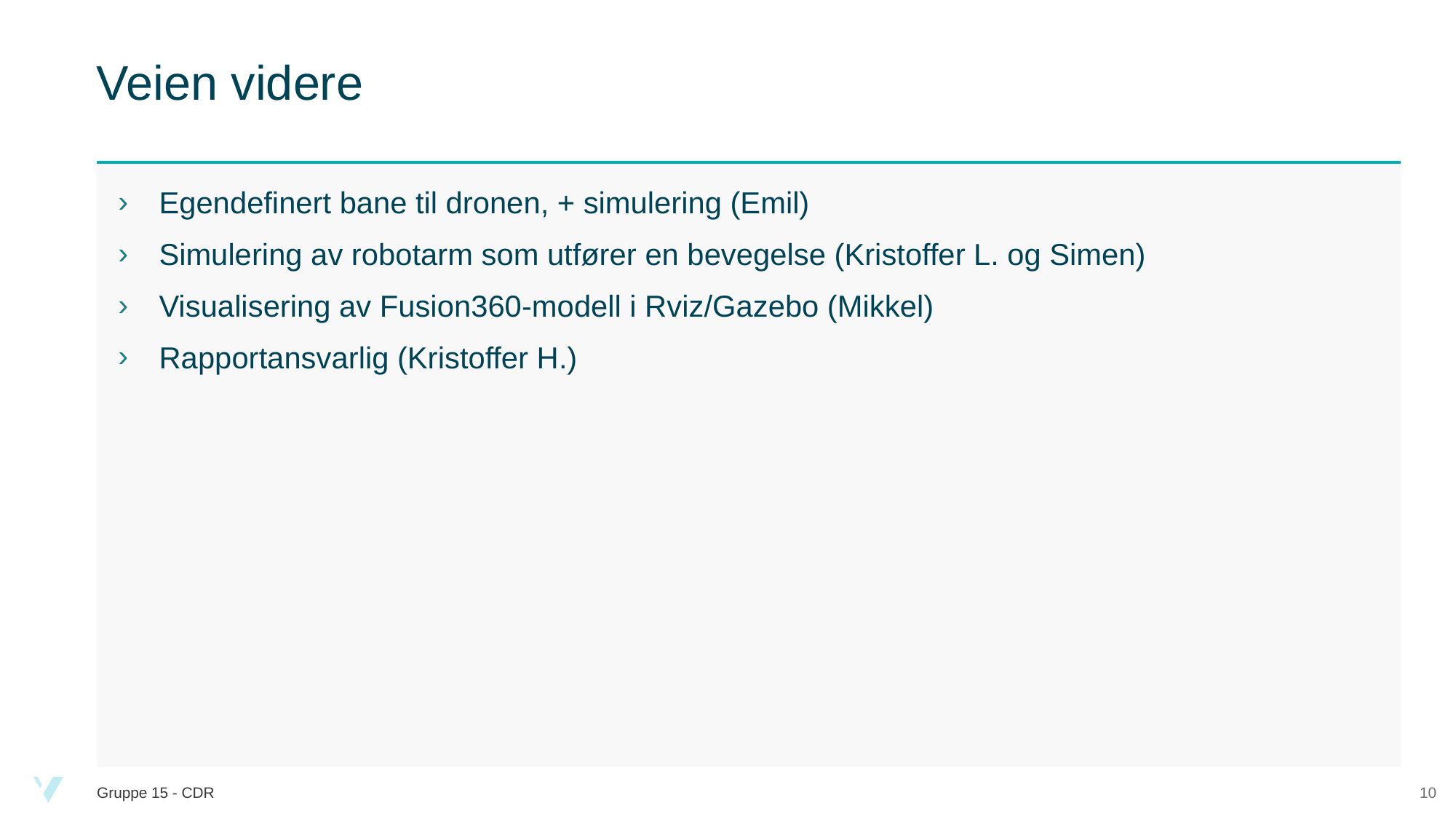

# Veien videre
Egendefinert bane til dronen, + simulering (Emil)
Simulering av robotarm som utfører en bevegelse (Kristoffer L. og Simen)
Visualisering av Fusion360-modell i Rviz/Gazebo (Mikkel)
Rapportansvarlig (Kristoffer H.)

10
Gruppe 15 - CDR